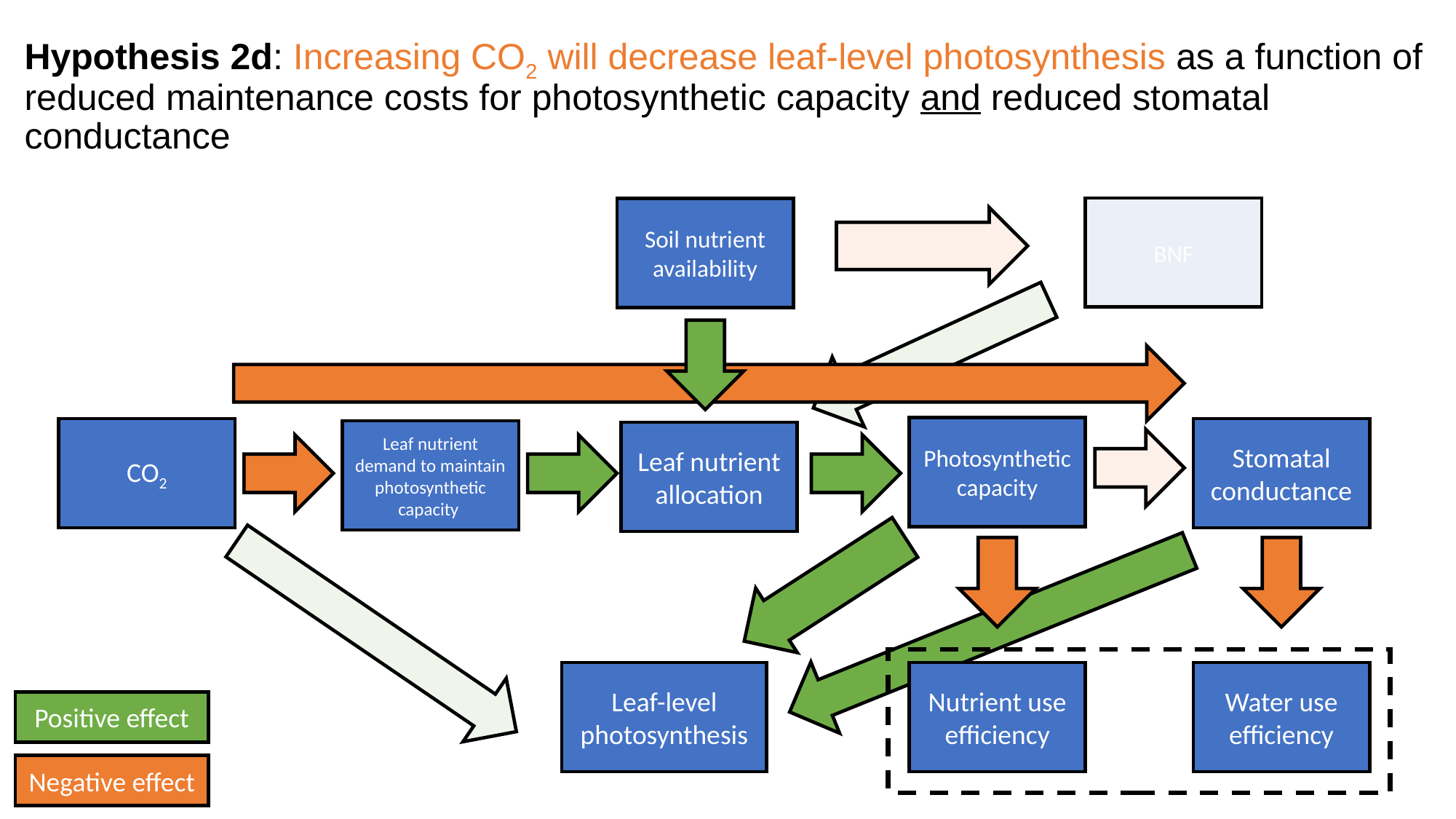

Hypothesis 2d: Increasing CO2 will decrease leaf-level photosynthesis as a function of reduced maintenance costs for photosynthetic capacity and reduced stomatal conductance
BNF
Soil nutrient availability

Photosynthetic capacity
CO2
Stomatal conductance
Leaf nutrient demand to maintain photosynthetic capacity
Leaf nutrient allocation

Leaf-level photosynthesis
Nutrient use efficiency
Water use efficiency
Positive effect
Negative effect